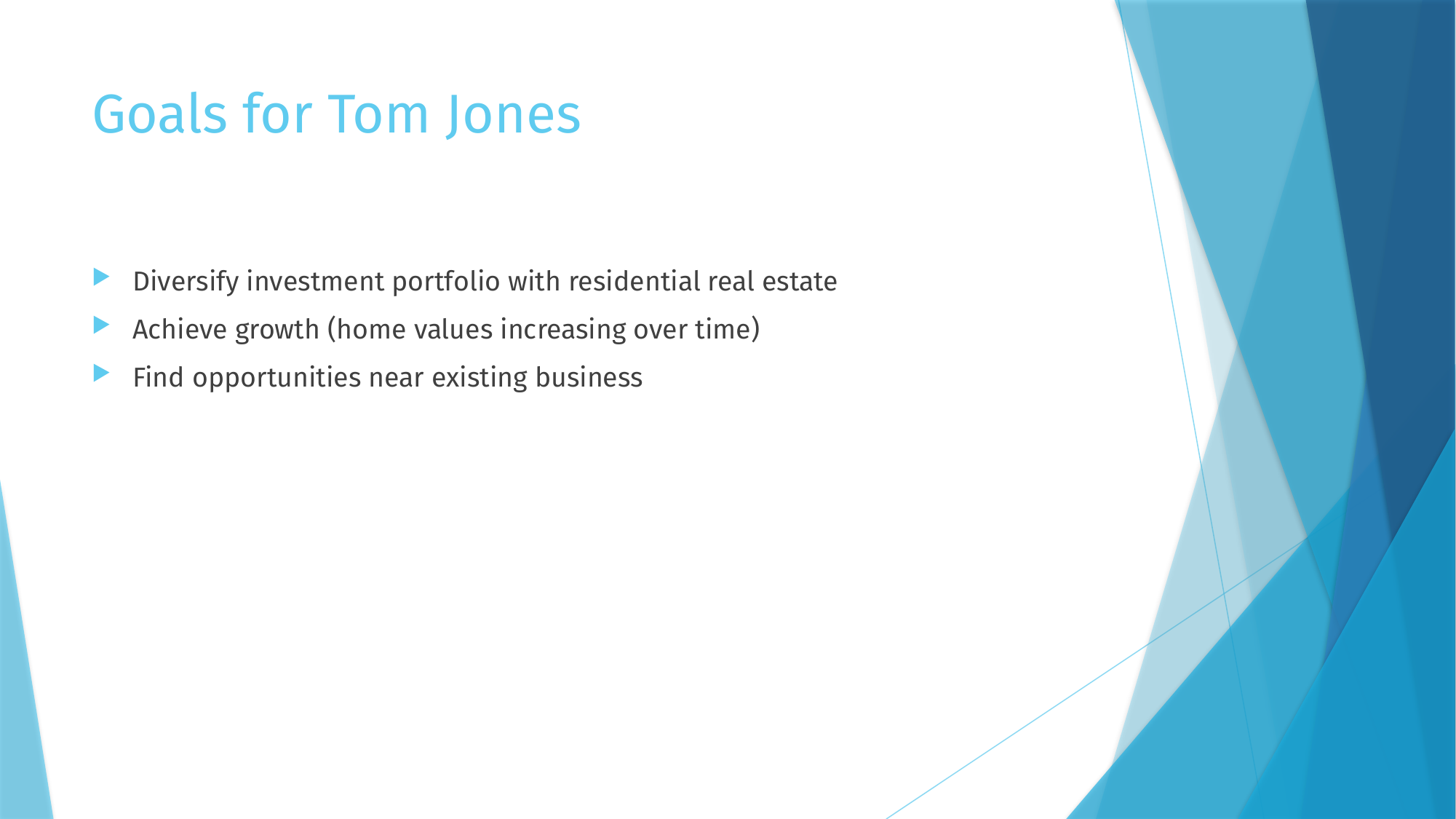

# Goals for Tom Jones
Diversify investment portfolio with residential real estate
Achieve growth (home values increasing over time)
Find opportunities near existing business